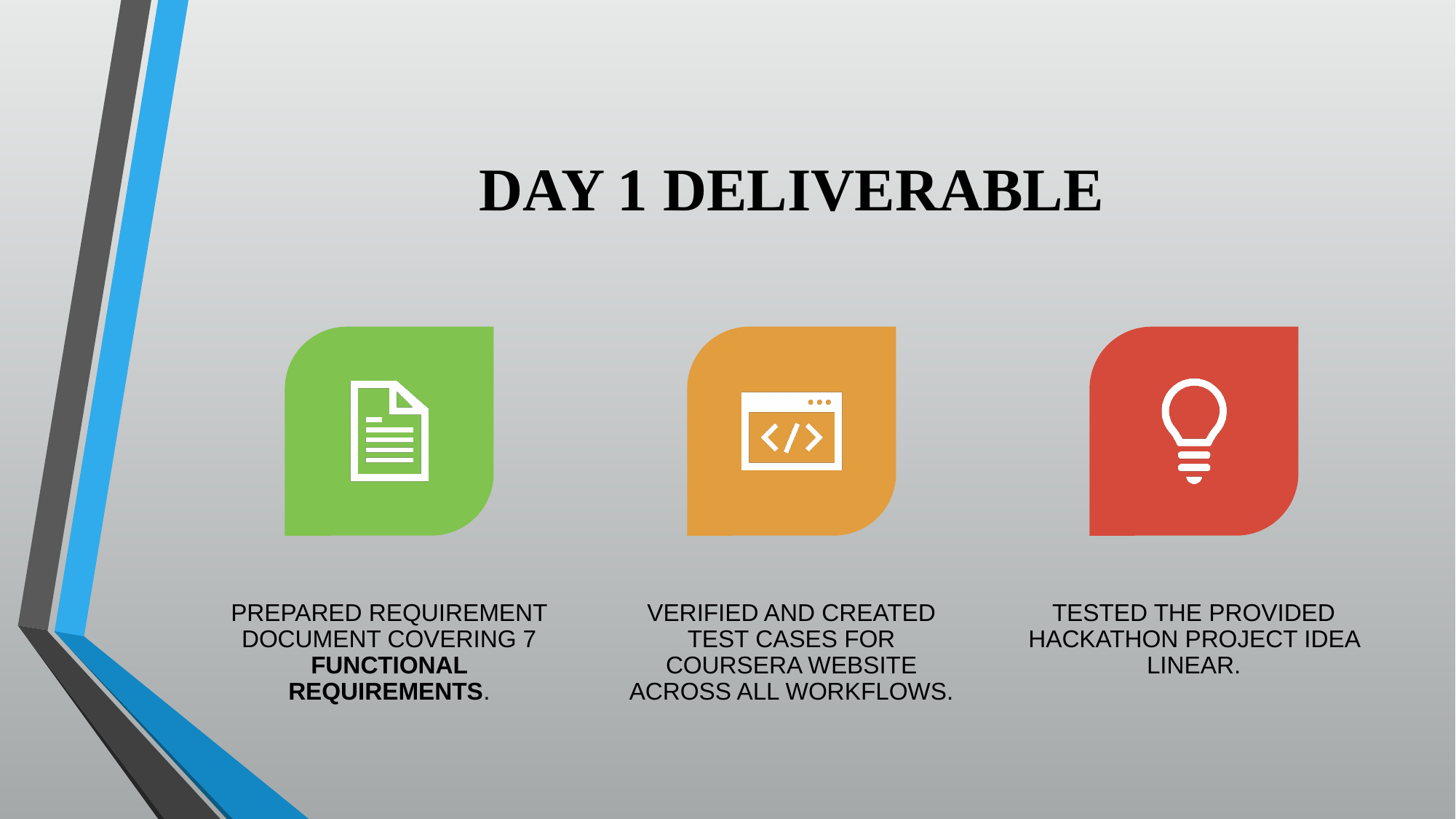

# DAY 1 DELIVERABLE
Prepared requirement document covering 7 functional requirements.
Verified AND CREATED TEST CASES for Coursera website across all workflows.
Tested the provided hackathon project idea linear.